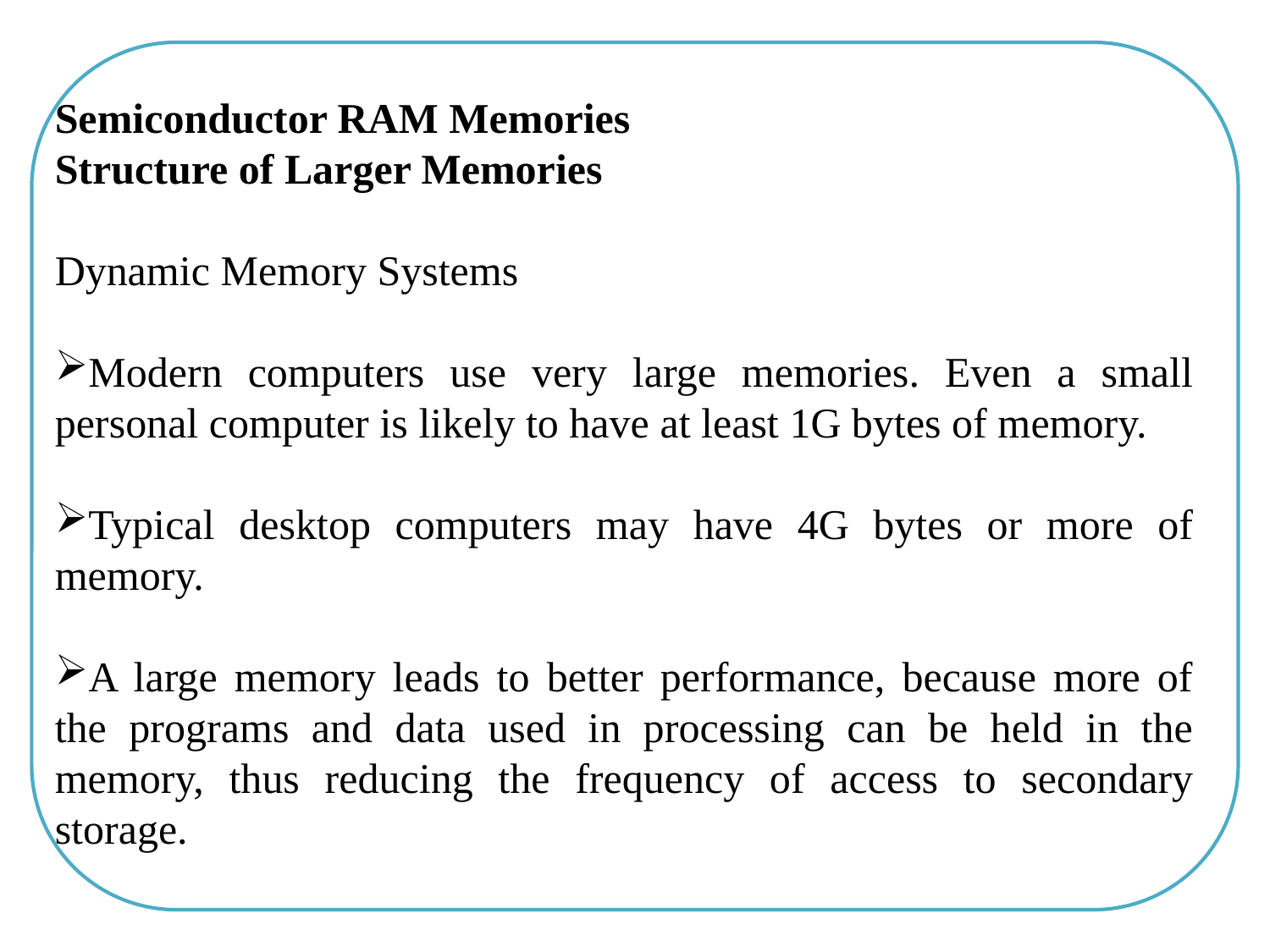

Semiconductor RAM Memories
Structure of Larger Memories
Dynamic Memory Systems

Modern computers use very large memories. Even a small personal computer is likely to have at least 1G bytes of memory.

Typical desktop computers may have 4G bytes or more of memory.

A large memory leads to better performance, because more of the programs and data used in processing can be held in the memory, thus reducing the frequency of access to secondary storage.